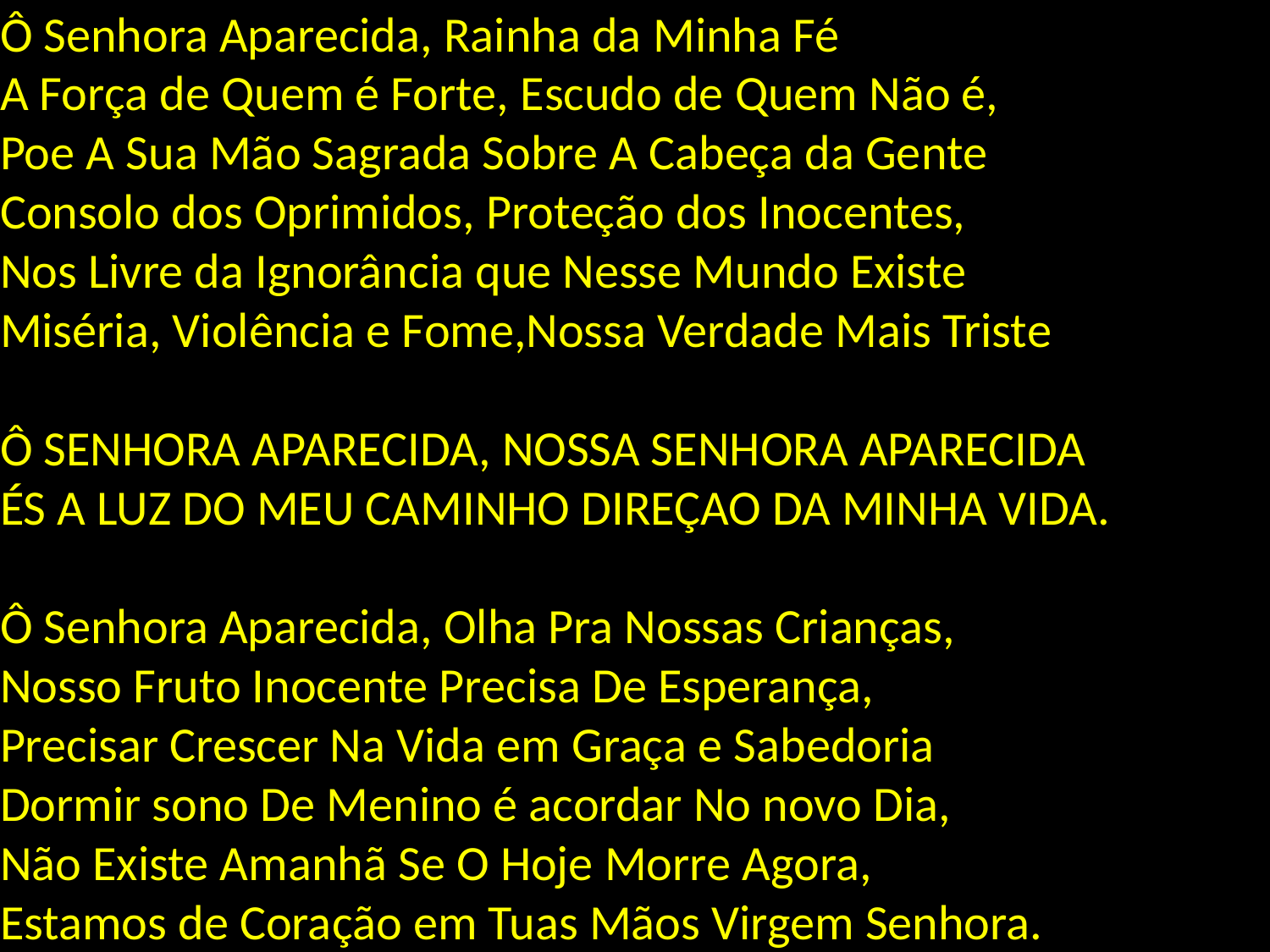

# Ô Senhora Aparecida, Rainha da Minha Fé A Força de Quem é Forte, Escudo de Quem Não é, Poe A Sua Mão Sagrada Sobre A Cabeça da Gente Consolo dos Oprimidos, Proteção dos Inocentes, Nos Livre da Ignorância que Nesse Mundo Existe Miséria, Violência e Fome,Nossa Verdade Mais Triste Ô SENHORA APARECIDA, NOSSA SENHORA APARECIDA ÉS A LUZ DO MEU CAMINHO DIREÇAO DA MINHA VIDA. Ô Senhora Aparecida, Olha Pra Nossas Crianças, Nosso Fruto Inocente Precisa De Esperança, Precisar Crescer Na Vida em Graça e Sabedoria Dormir sono De Menino é acordar No novo Dia, Não Existe Amanhã Se O Hoje Morre Agora, Estamos de Coração em Tuas Mãos Virgem Senhora.